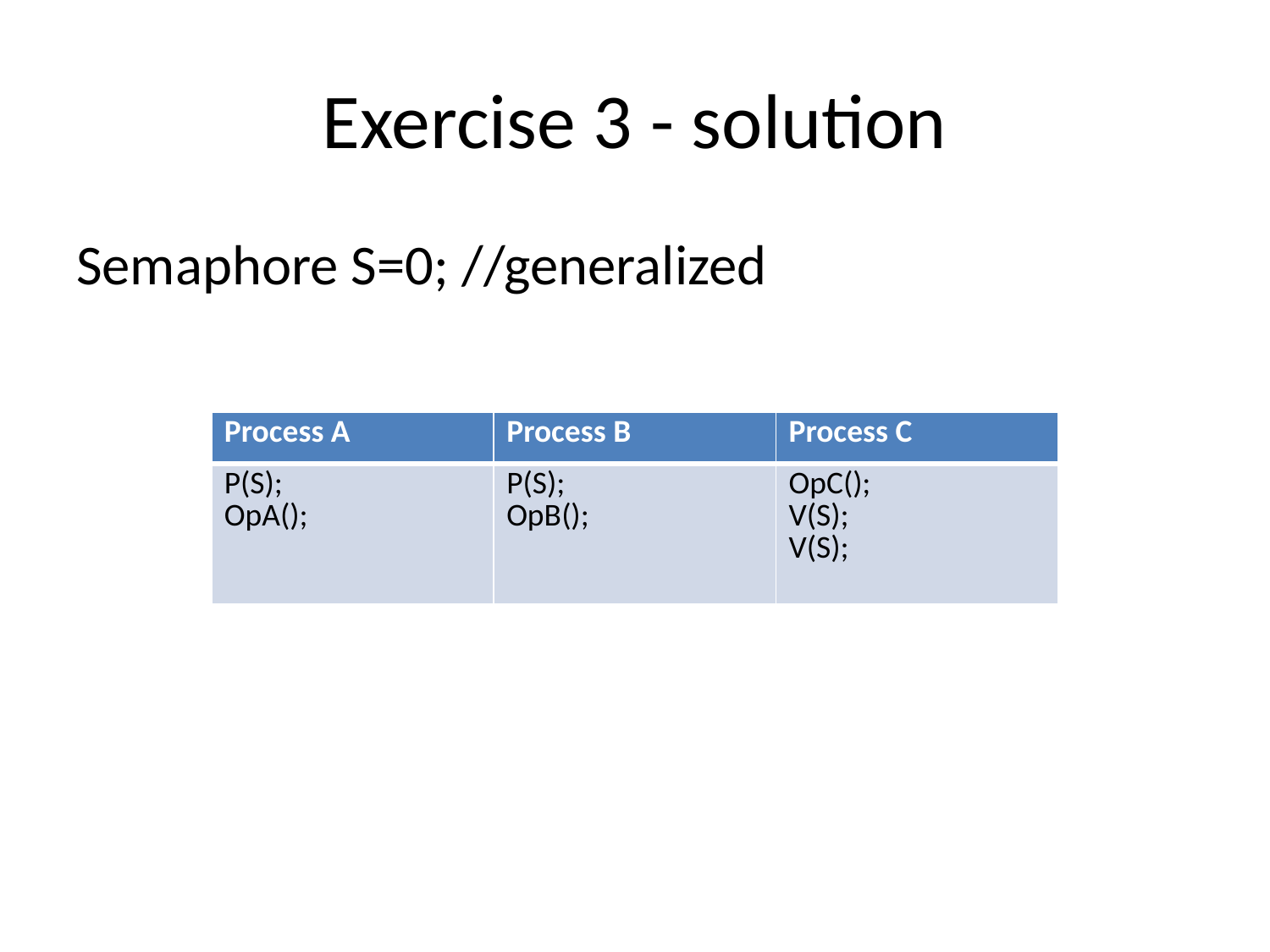

# Exercise 3 - solution
Semaphore S=0; //generalized
| Process A | Process B | Process C |
| --- | --- | --- |
| P(S); OpA(); | P(S); OpB(); | OpC(); V(S); V(S); |